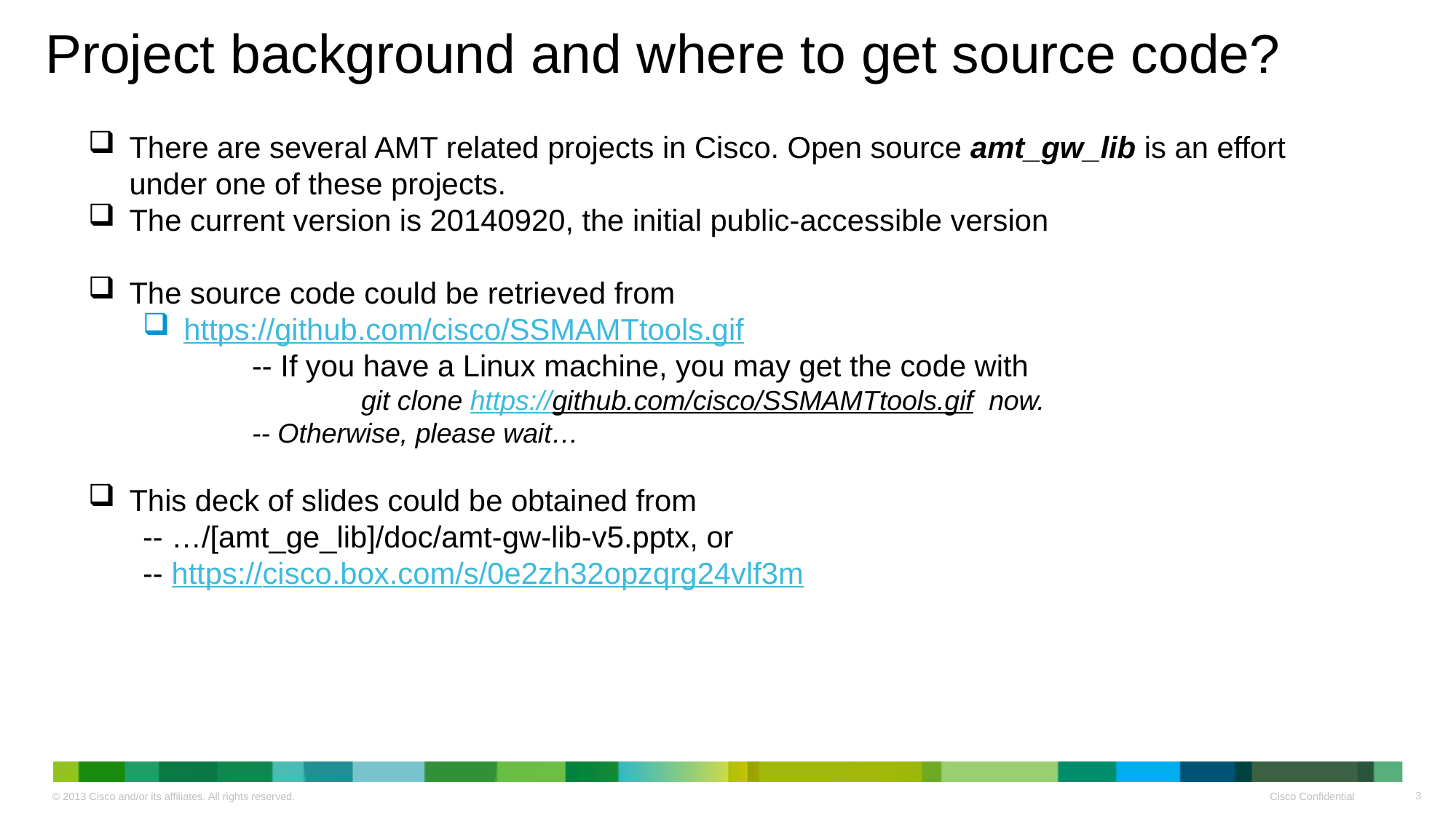

# Project background and where to get source code?
There are several AMT related projects in Cisco. Open source amt_gw_lib is an effort under one of these projects.
The current version is 20140920, the initial public-accessible version

The source code could be retrieved from
https://github.com/cisco/SSMAMTtools.gif
	-- If you have a Linux machine, you may get the code with
		git clone https://github.com/cisco/SSMAMTtools.gif  now.
	-- Otherwise, please wait…
This deck of slides could be obtained from
-- …/[amt_ge_lib]/doc/amt-gw-lib-v5.pptx, or
-- https://cisco.box.com/s/0e2zh32opzqrg24vlf3m